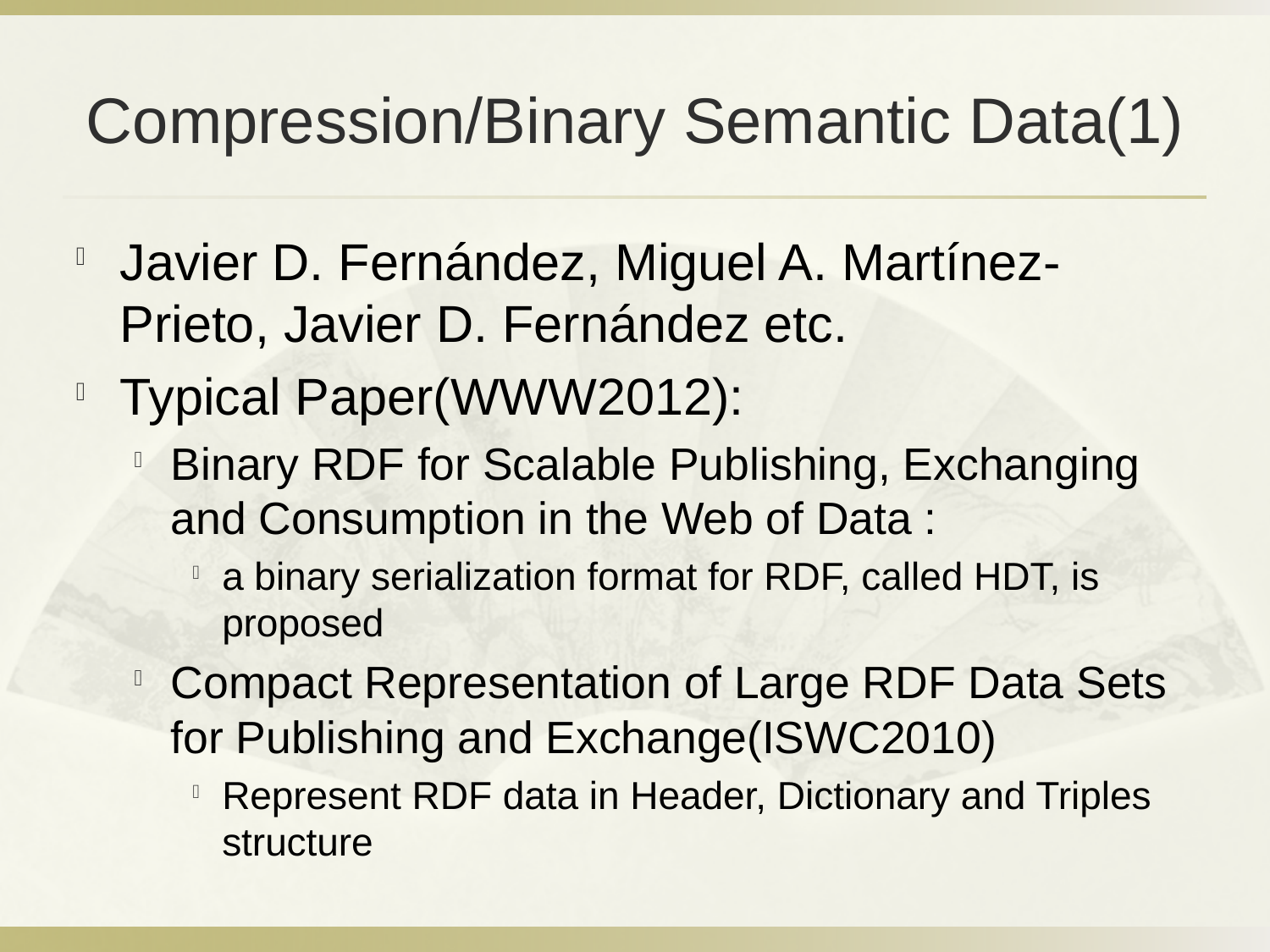

# Compression/Binary Semantic Data(1)
Javier D. Fernández, Miguel A. Martínez-Prieto, Javier D. Fernández etc.
Typical Paper(WWW2012):
Binary RDF for Scalable Publishing, Exchanging  and Consumption in the Web of Data :
a binary serialization format for RDF, called HDT, is proposed
Compact Representation of Large RDF Data Sets for Publishing and Exchange(ISWC2010)
Represent RDF data in Header, Dictionary and Triples structure